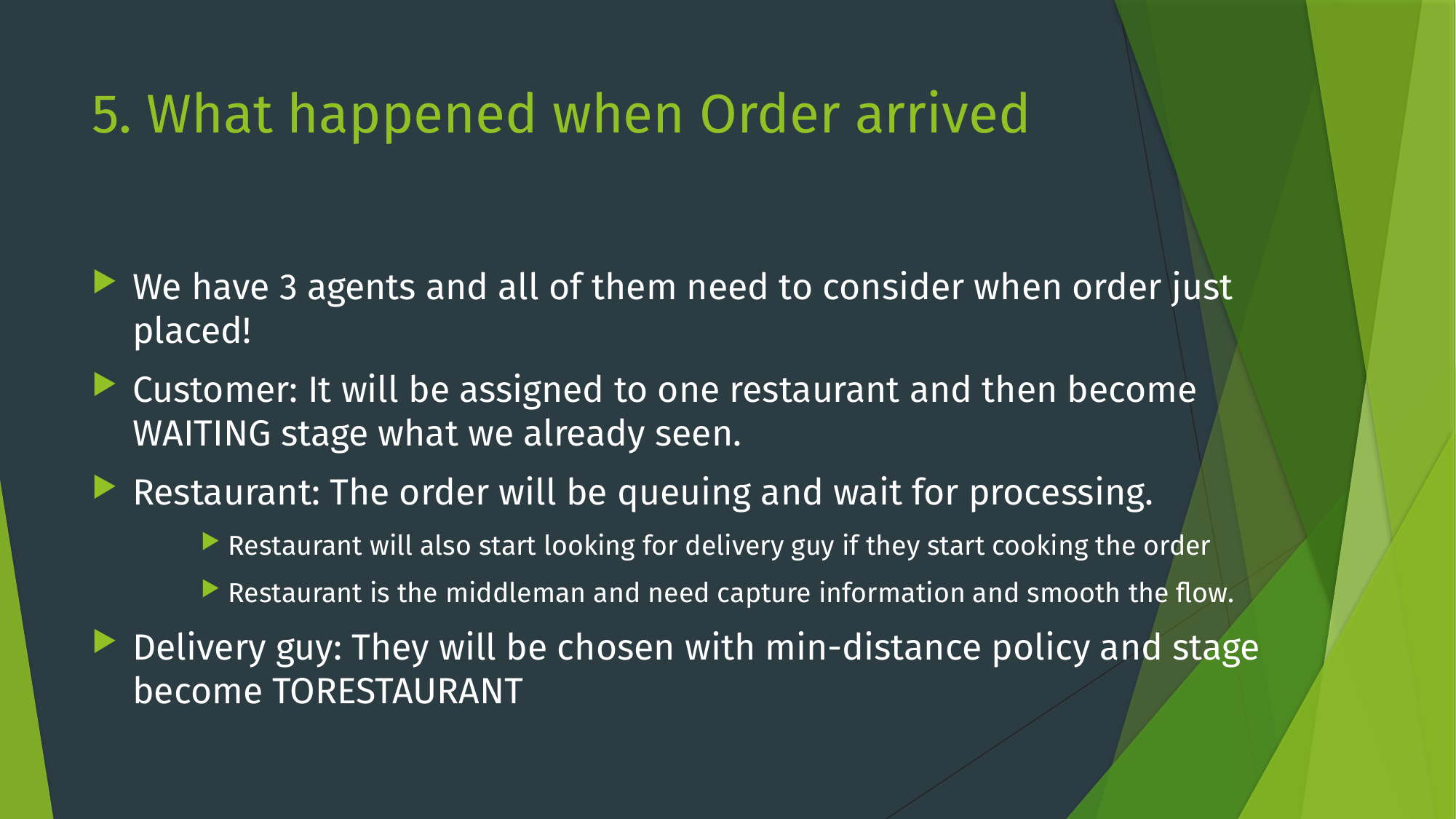

# 5. What happened when Order arrived
We have 3 agents and all of them need to consider when order just placed!
Customer: It will be assigned to one restaurant and then become WAITING stage what we already seen.
Restaurant: The order will be queuing and wait for processing.
Restaurant will also start looking for delivery guy if they start cooking the order
Restaurant is the middleman and need capture information and smooth the flow.
Delivery guy: They will be chosen with min-distance policy and stage become TORESTAURANT